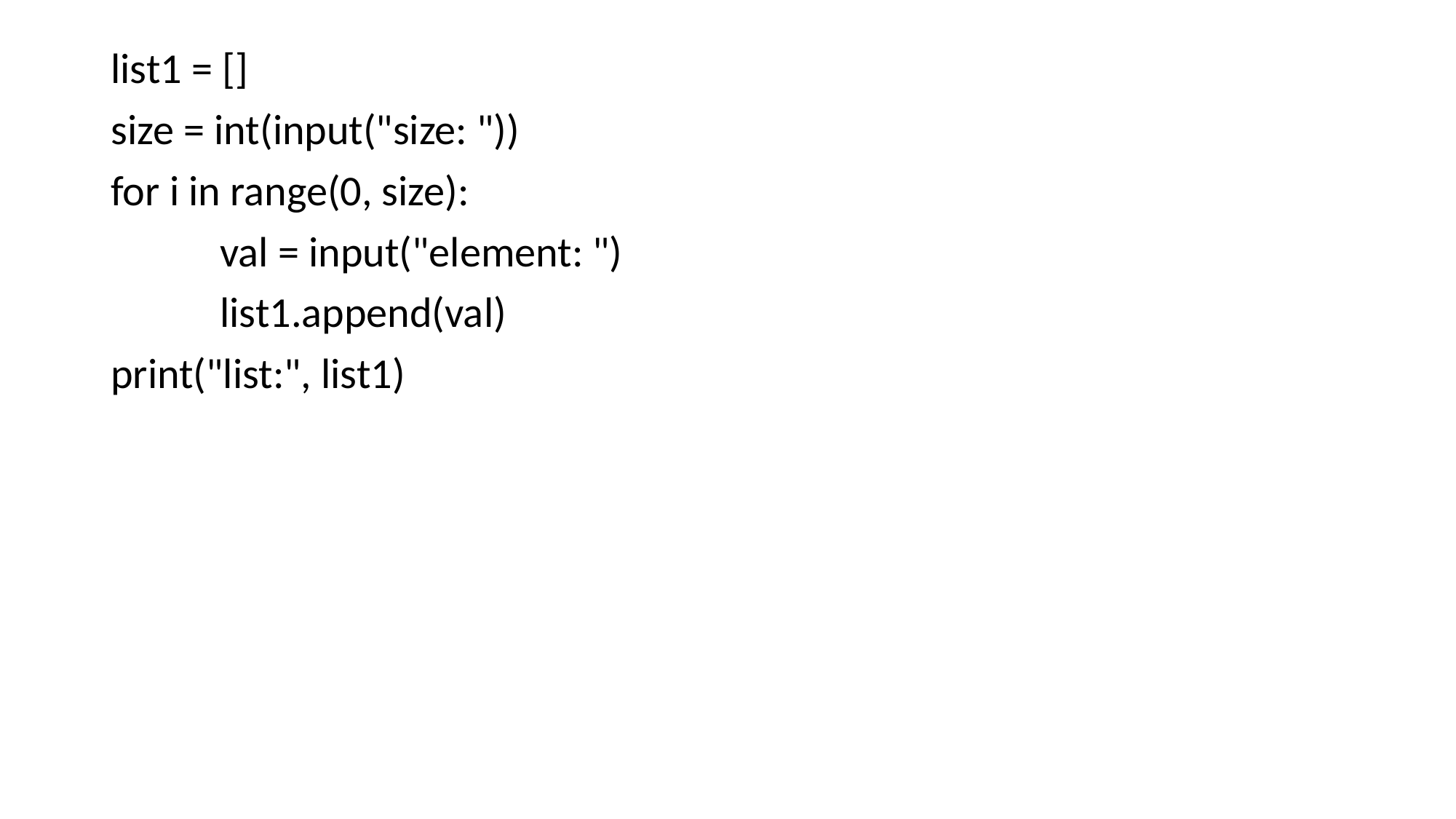

list1 = []
size = int(input("size: "))
for i in range(0, size):
	val = input("element: ")
	list1.append(val)
print("list:", list1)